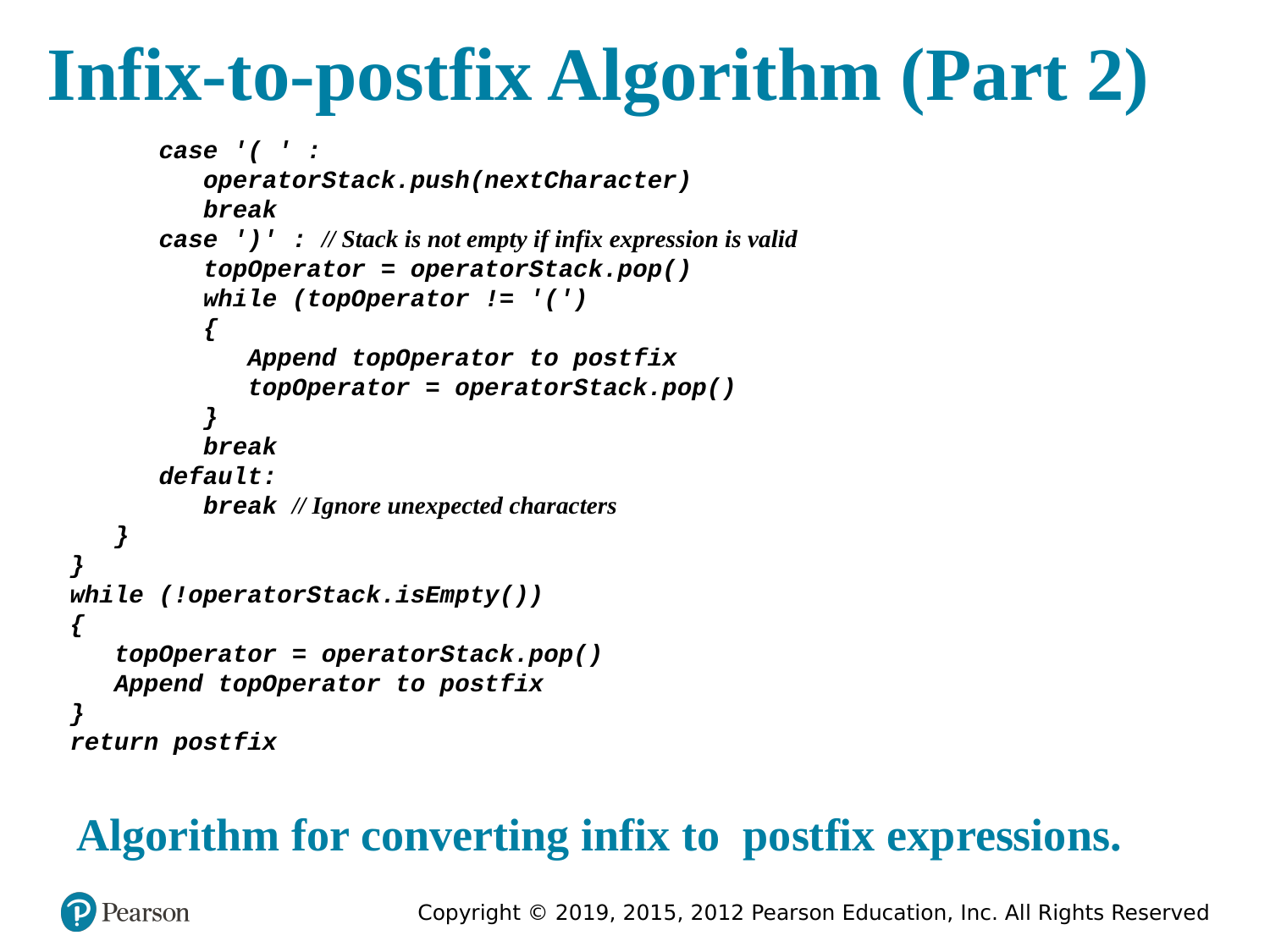

# Infix-to-postfix Algorithm (Part 2)
      case '( ' :
         operatorStack.push(nextCharacter)
         break
      case ')' : // Stack is not empty if infix expression is valid
         topOperator = operatorStack.pop()
         while (topOperator != '(')
         {
            Append topOperator to postfix
            topOperator = operatorStack.pop()
         }
         break
      default:
         break // Ignore unexpected characters
   }
}
while (!operatorStack.isEmpty())
{
   topOperator = operatorStack.pop()
   Append topOperator to postfix
}
return postfix
Algorithm for converting infix to  postfix expressions.